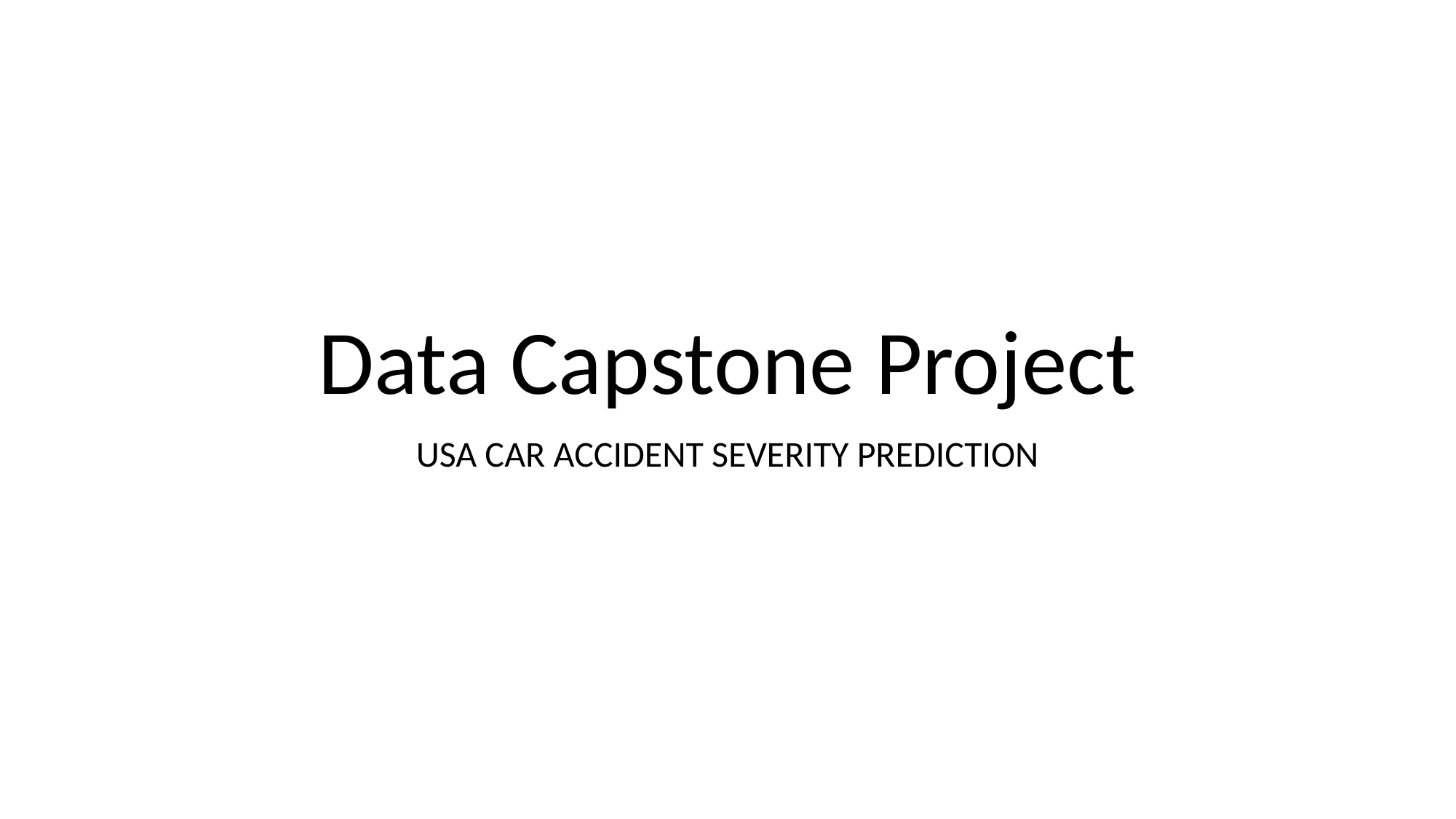

# Data Capstone Project
USA CAR ACCIDENT SEVERITY PREDICTION